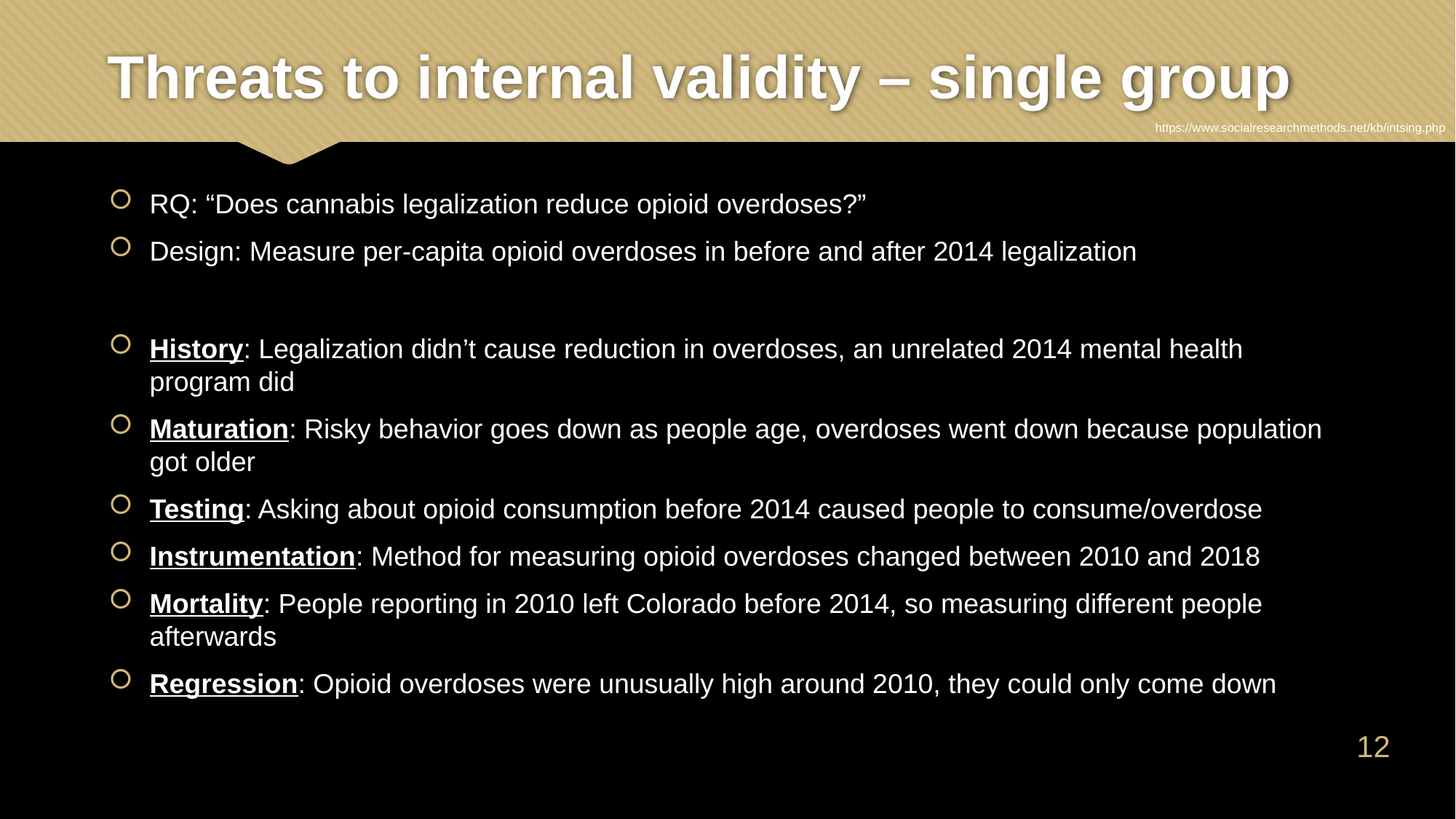

# Threats to internal validity – single group
https://www.socialresearchmethods.net/kb/intsing.php
RQ: “Does cannabis legalization reduce opioid overdoses?”
Design: Measure per-capita opioid overdoses in before and after 2014 legalization

History: Legalization didn’t cause reduction in overdoses, an unrelated 2014 mental health program did
Maturation: Risky behavior goes down as people age, overdoses went down because population got older
Testing: Asking about opioid consumption before 2014 caused people to consume/overdose
Instrumentation: Method for measuring opioid overdoses changed between 2010 and 2018
Mortality: People reporting in 2010 left Colorado before 2014, so measuring different people afterwards
Regression: Opioid overdoses were unusually high around 2010, they could only come down
12